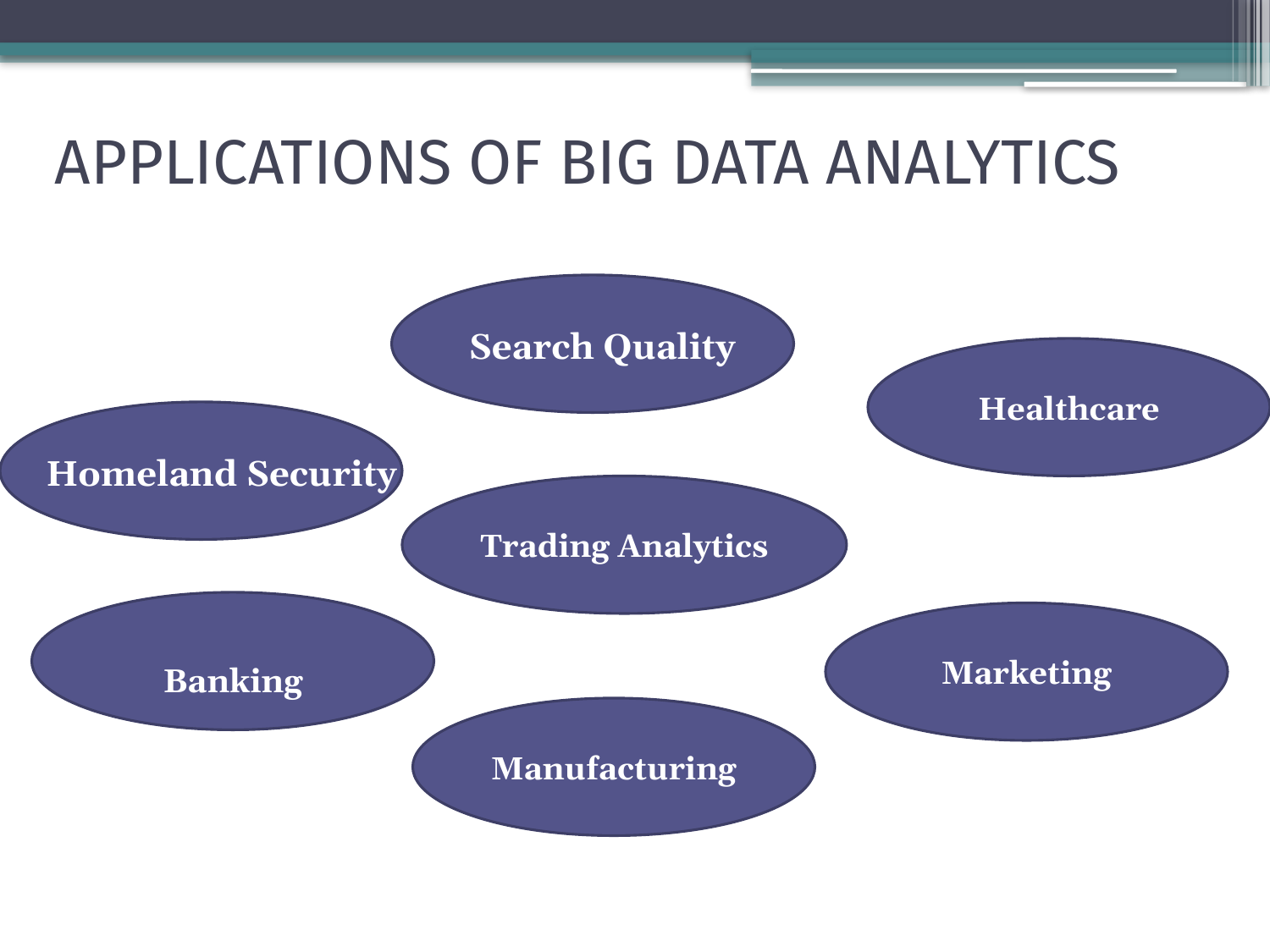

# APPLICATIONS OF BIG DATA ANALYTICS

Search Quality
Healthcare

Homeland Security
Trading Analytics
Banking
Marketing
Manufacturing